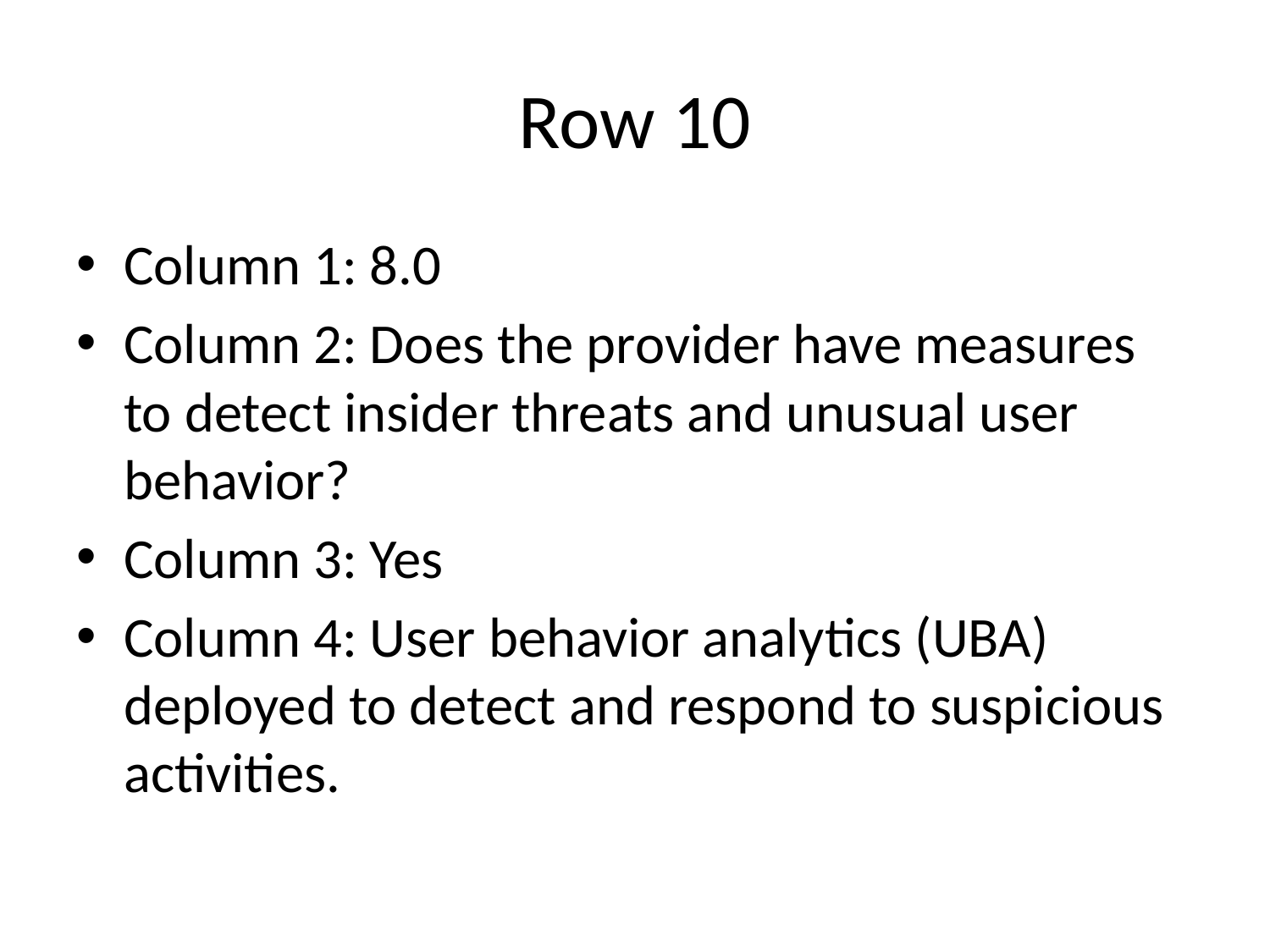

# Row 10
Column 1: 8.0
Column 2: Does the provider have measures to detect insider threats and unusual user behavior?
Column 3: Yes
Column 4: User behavior analytics (UBA) deployed to detect and respond to suspicious activities.